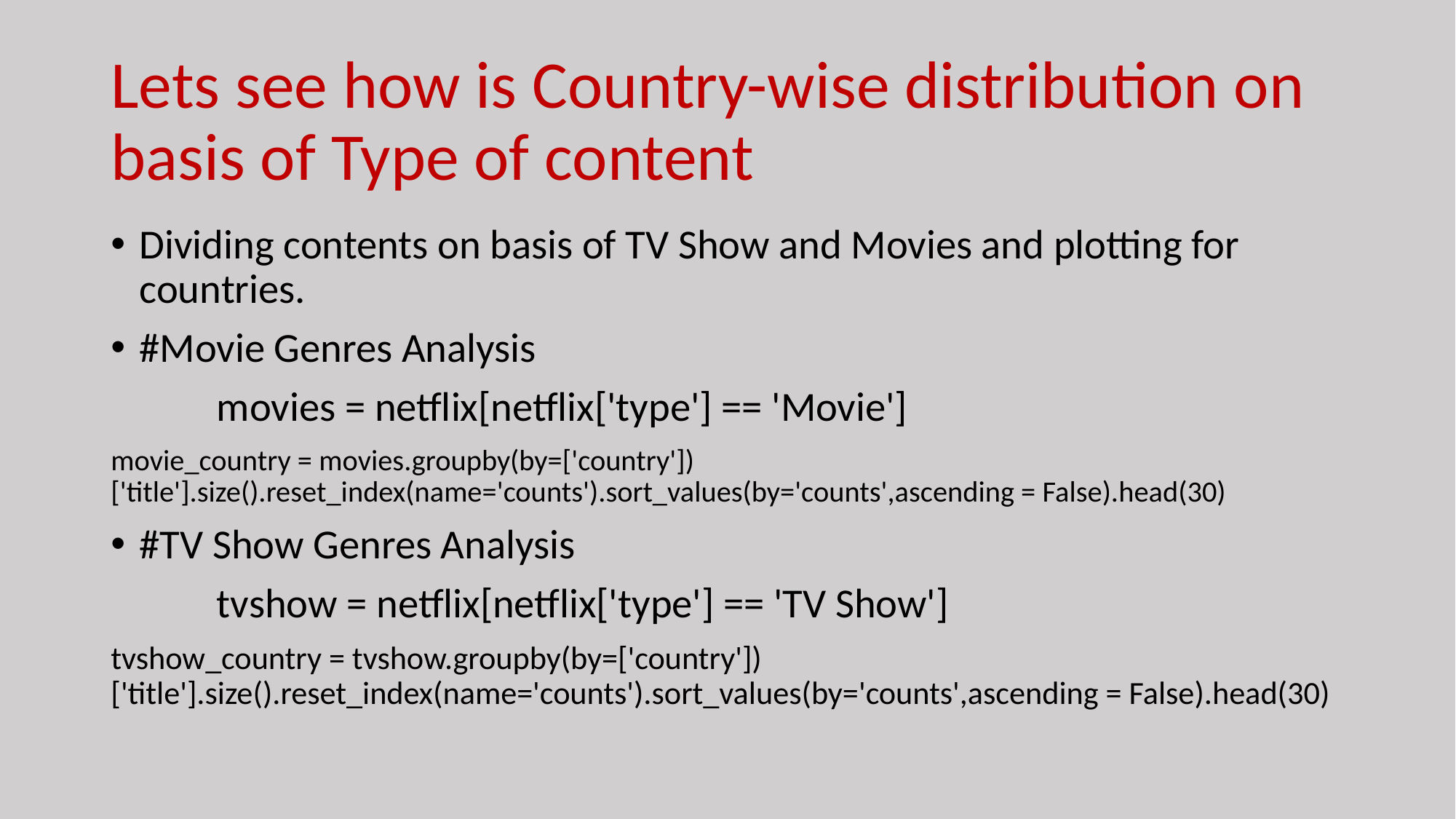

# Lets see how is Country-wise distribution on basis of Type of content
Dividing contents on basis of TV Show and Movies and plotting for countries.
#Movie Genres Analysis
	movies = netflix[netflix['type'] == 'Movie']
movie_country = movies.groupby(by=['country'])['title'].size().reset_index(name='counts').sort_values(by='counts',ascending = False).head(30)
#TV Show Genres Analysis
	tvshow = netflix[netflix['type'] == 'TV Show']
tvshow_country = tvshow.groupby(by=['country'])['title'].size().reset_index(name='counts').sort_values(by='counts',ascending = False).head(30)